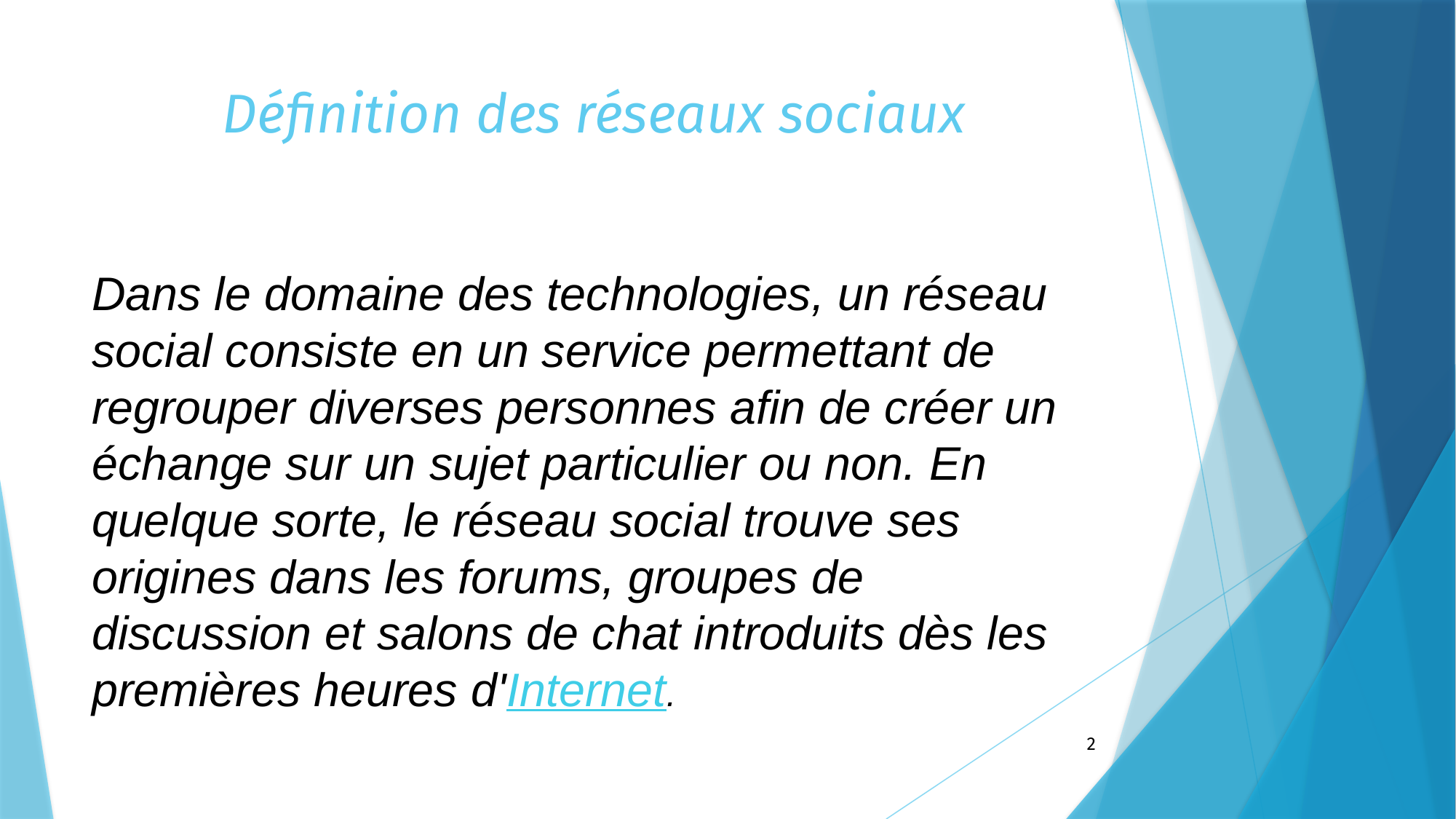

# Définition des réseaux sociaux
Dans le domaine des technologies, un réseau social consiste en un service permettant de regrouper diverses personnes afin de créer un échange sur un sujet particulier ou non. En quelque sorte, le réseau social trouve ses origines dans les forums, groupes de discussion et salons de chat introduits dès les premières heures d'Internet.
2